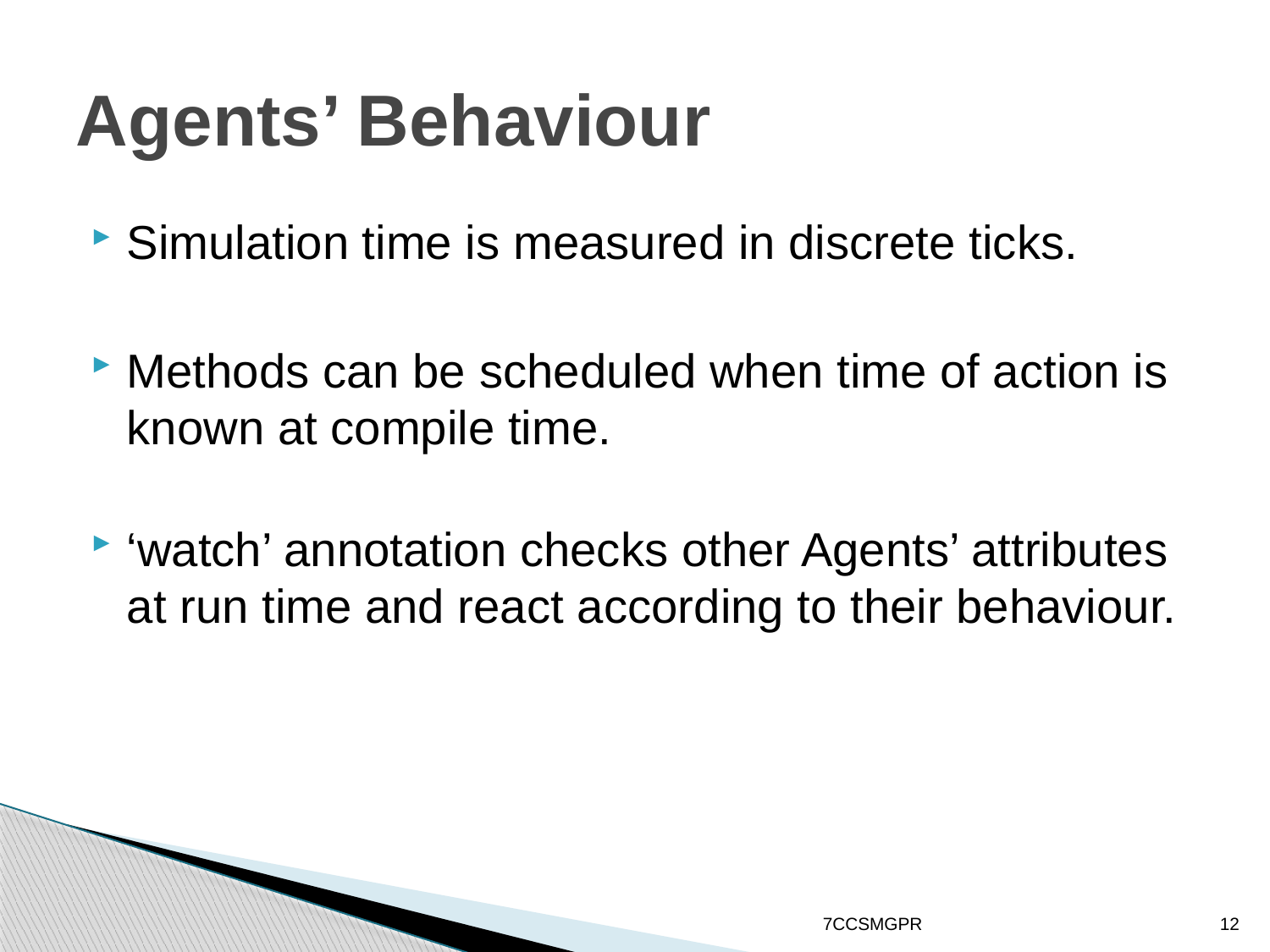

# Agents’ Behaviour
Simulation time is measured in discrete ticks.

Methods can be scheduled when time of action is known at compile time.
‘watch’ annotation checks other Agents’ attributes at run time and react according to their behaviour.

7CCSMGPR
12